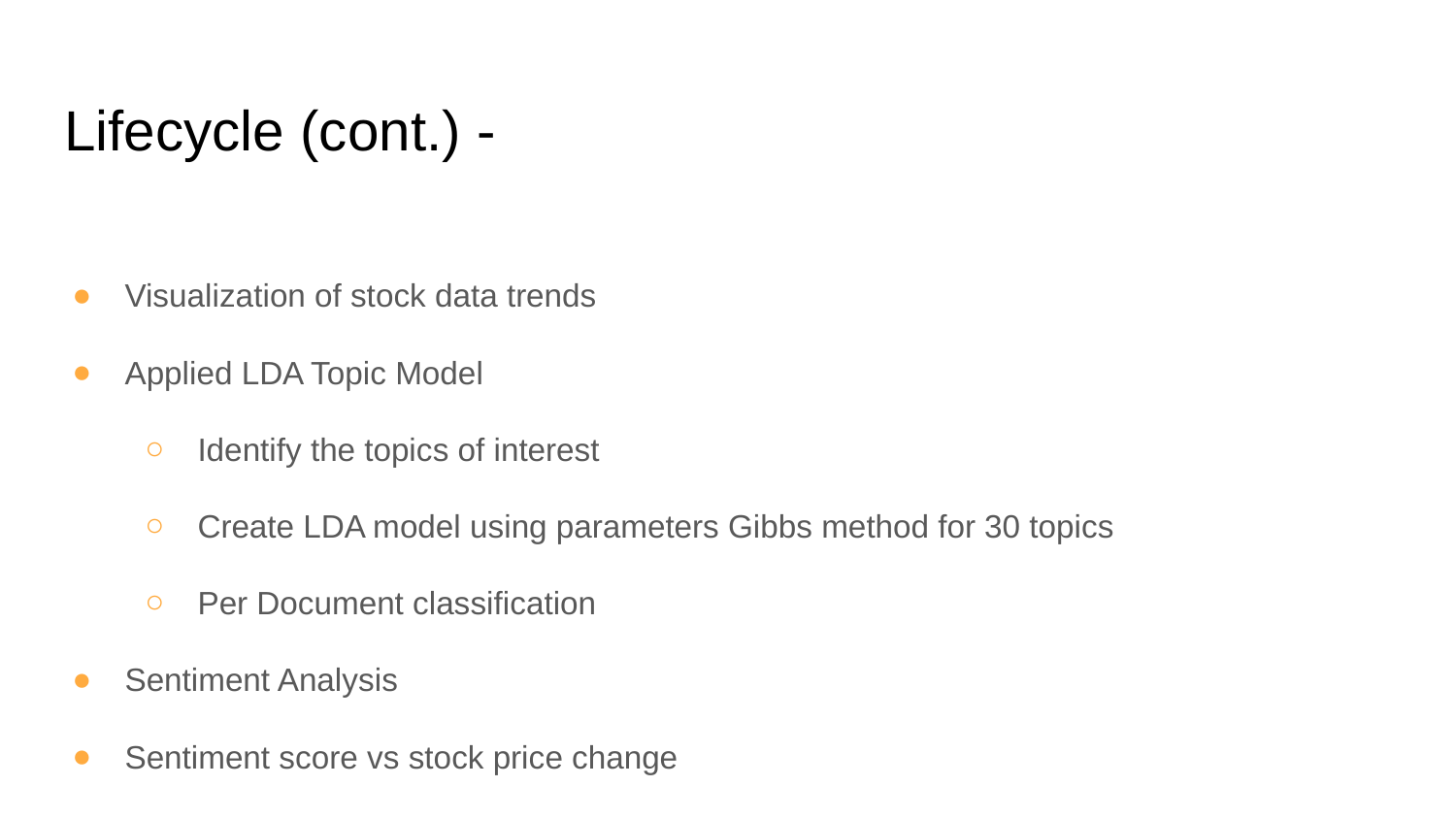

# Lifecycle (cont.) -
Visualization of stock data trends
Applied LDA Topic Model
Identify the topics of interest
Create LDA model using parameters Gibbs method for 30 topics
Per Document classification
Sentiment Analysis
Sentiment score vs stock price change